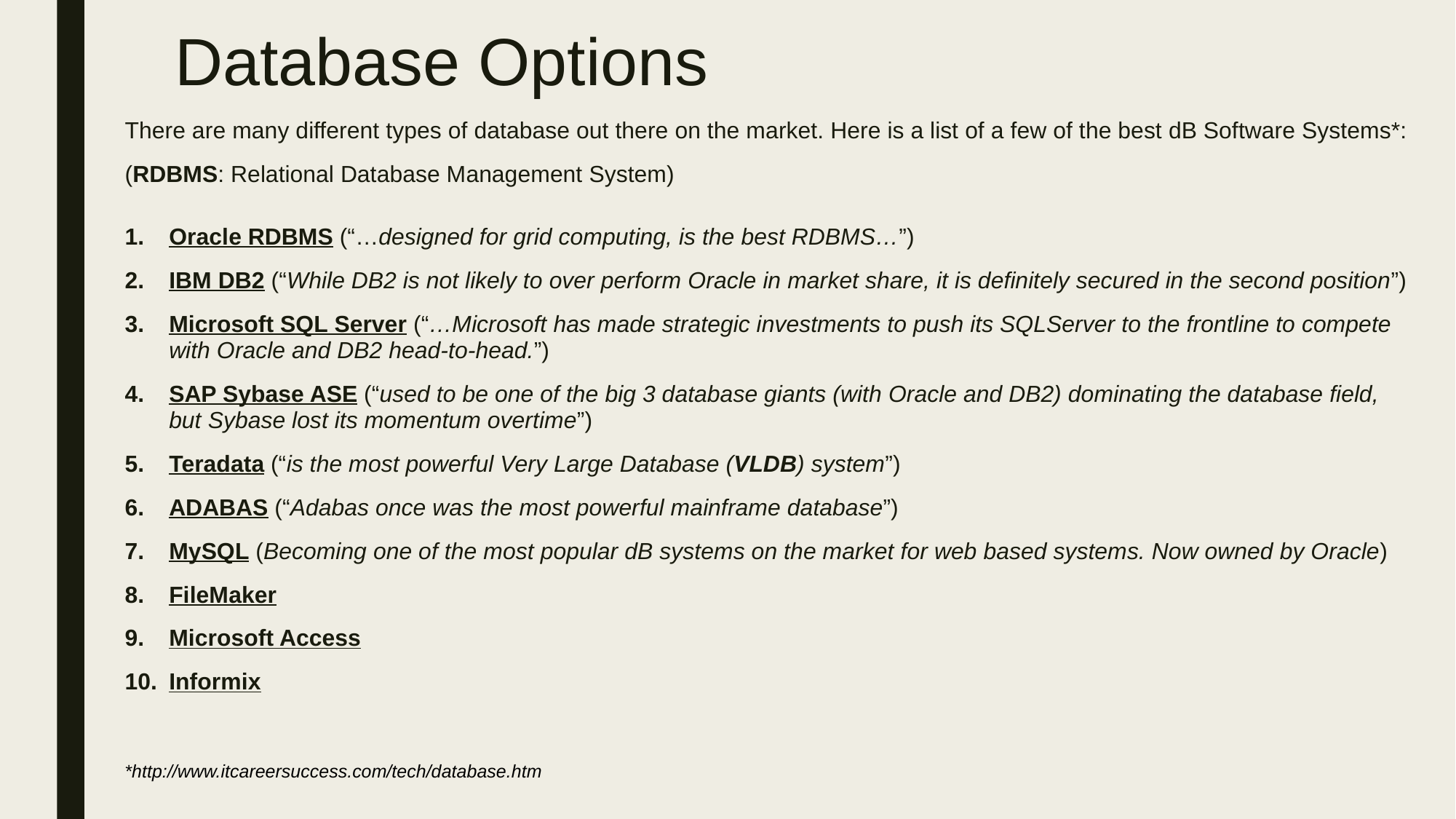

# Database Options
There are many different types of database out there on the market. Here is a list of a few of the best dB Software Systems*:
(RDBMS: Relational Database Management System)

Oracle RDBMS (“…designed for grid computing, is the best RDBMS…”)
IBM DB2 (“While DB2 is not likely to over perform Oracle in market share, it is definitely secured in the second position”)
Microsoft SQL Server (“…Microsoft has made strategic investments to push its SQLServer to the frontline to compete with Oracle and DB2 head-to-head.”)
SAP Sybase ASE (“used to be one of the big 3 database giants (with Oracle and DB2) dominating the database field, but Sybase lost its momentum overtime”)
Teradata (“is the most powerful Very Large Database (VLDB) system”)
ADABAS (“Adabas once was the most powerful mainframe database”)
MySQL (Becoming one of the most popular dB systems on the market for web based systems. Now owned by Oracle)
FileMaker
Microsoft Access
Informix

*http://www.itcareersuccess.com/tech/database.htm